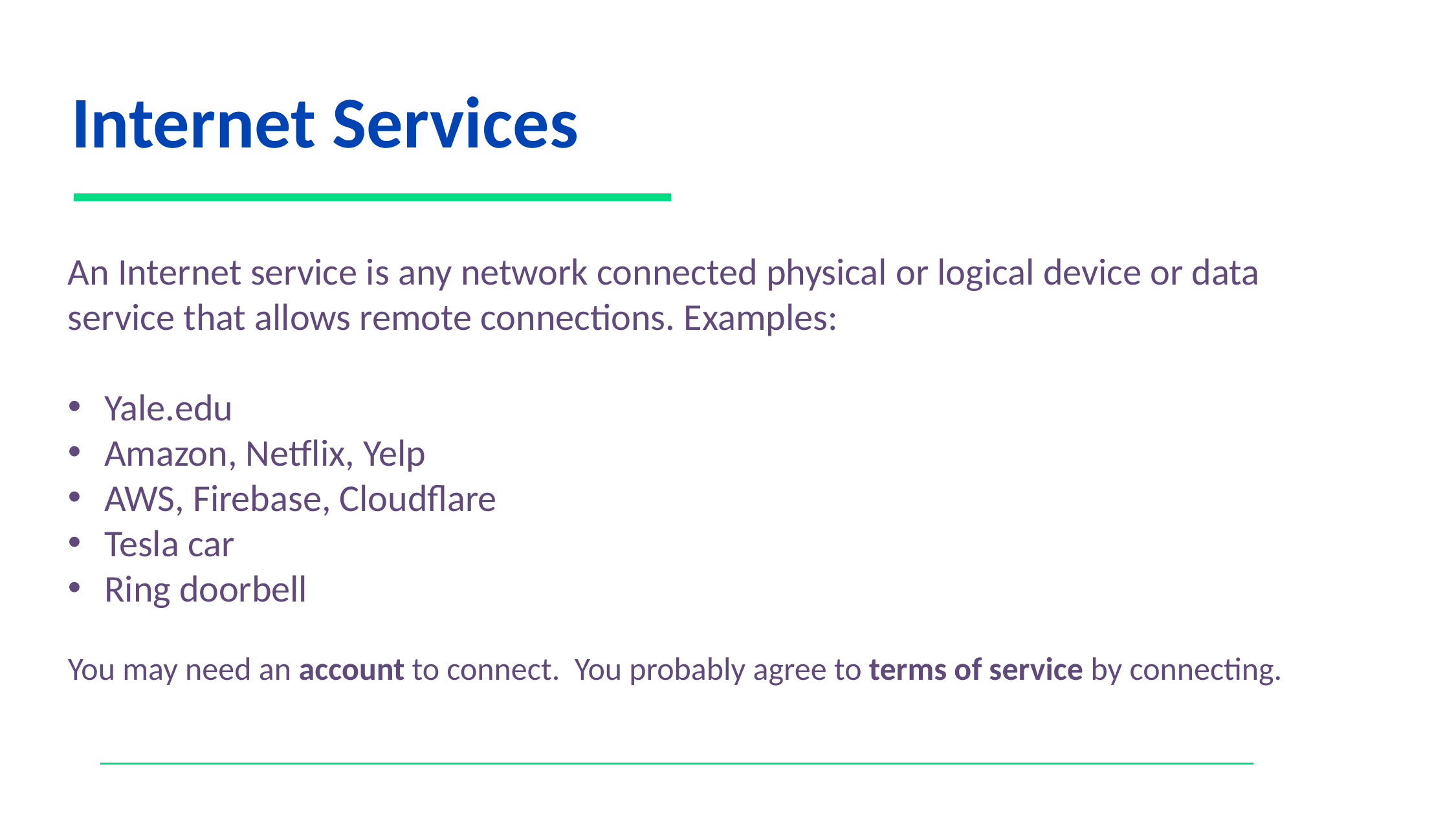

Internet Services

An Internet service is any network connected physical or logical device or data service that allows remote connections. Examples:

Yale.edu
Amazon, Netflix, Yelp
AWS, Firebase, Cloudflare
Tesla car
Ring doorbell

You may need an account to connect.  You probably agree to terms of service by connecting.